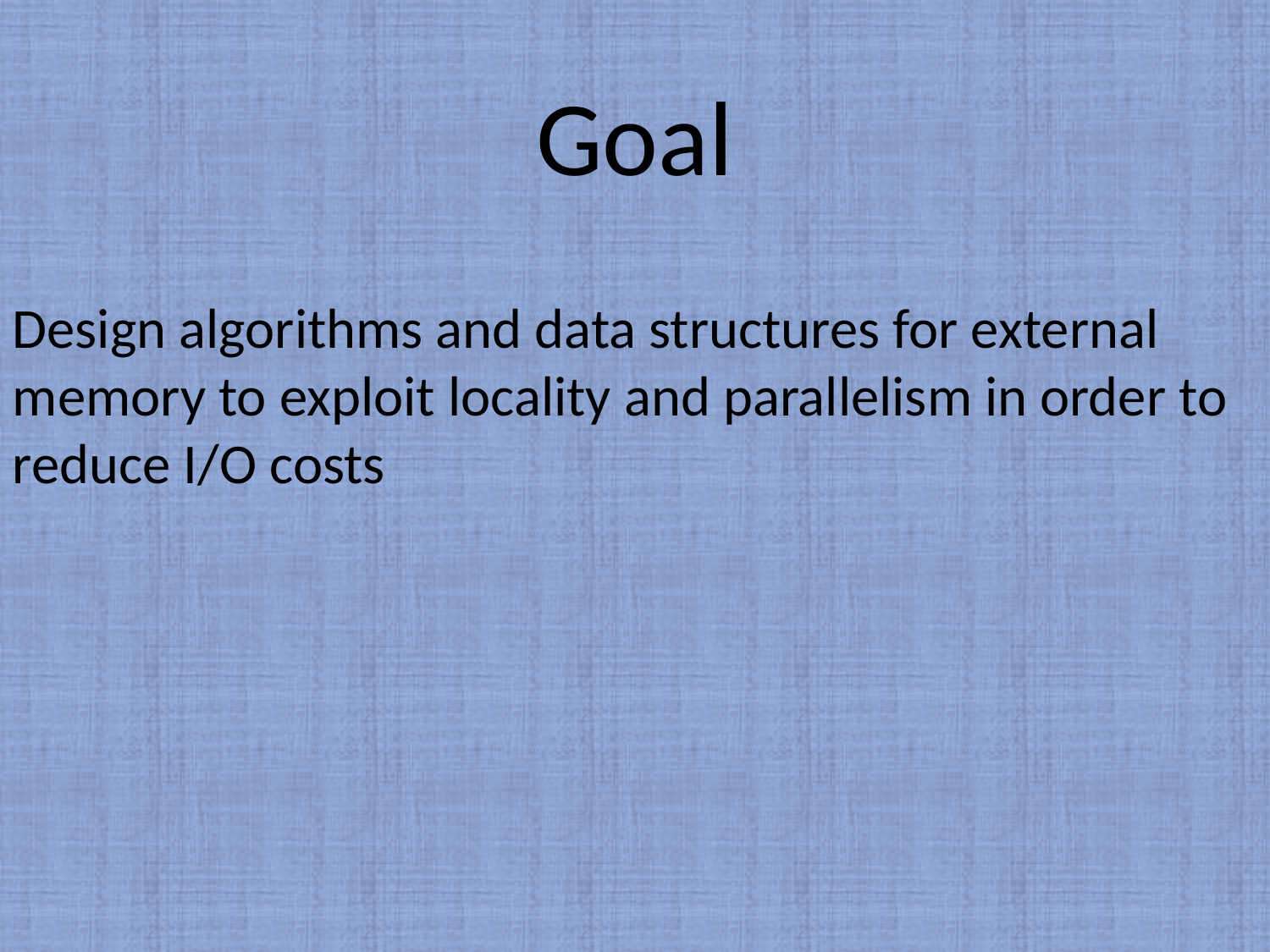

Goal
Design algorithms and data structures for external memory to exploit locality and parallelism in order to reduce I/O costs